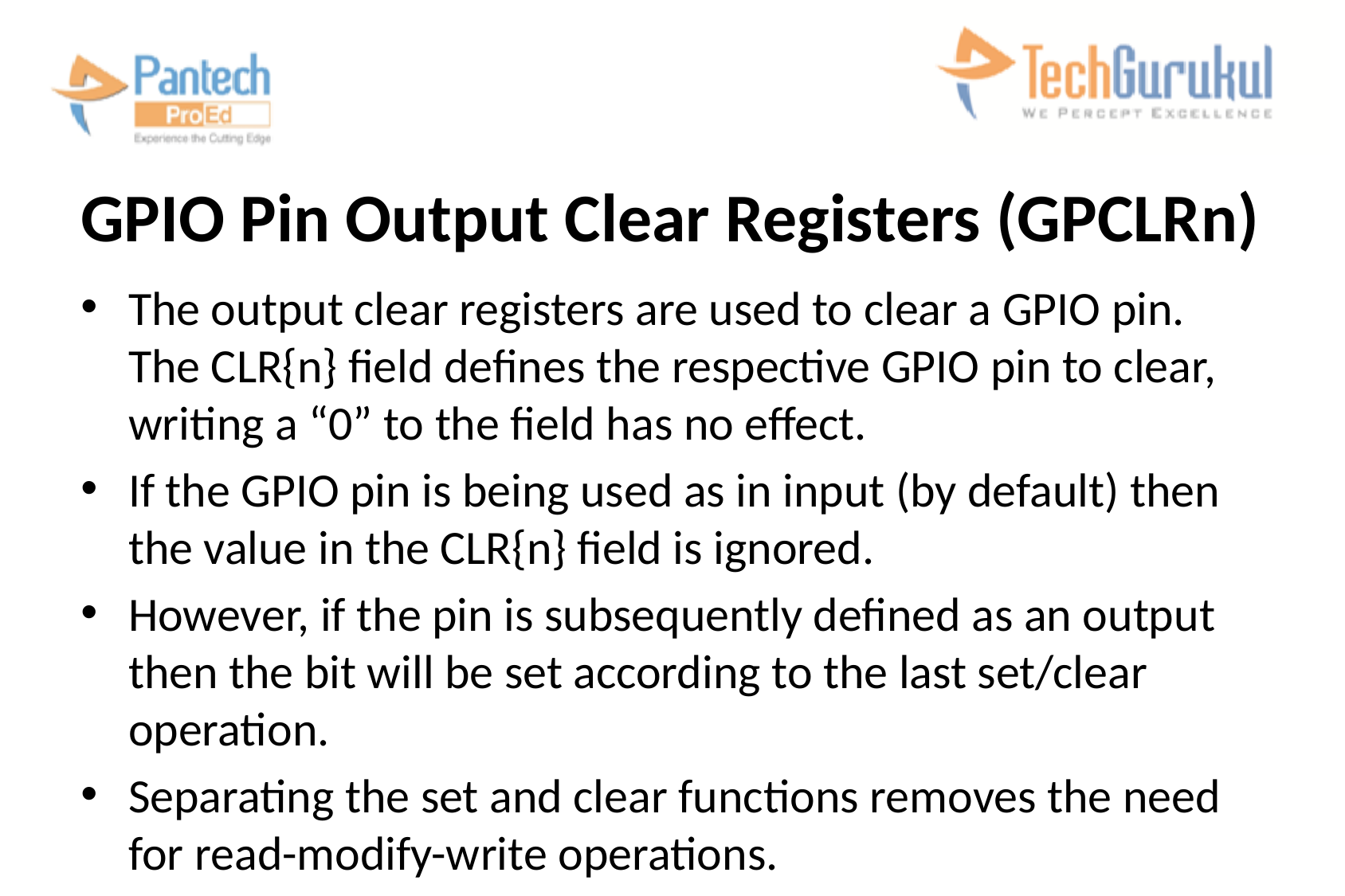

# GPIO Pin Output Clear Registers (GPCLRn)
The output clear registers are used to clear a GPIO pin. The CLR{n} field defines the respective GPIO pin to clear, writing a “0” to the field has no effect.
If the GPIO pin is being used as in input (by default) then the value in the CLR{n} field is ignored.
However, if the pin is subsequently defined as an output then the bit will be set according to the last set/clear operation.
Separating the set and clear functions removes the need for read-modify-write operations.